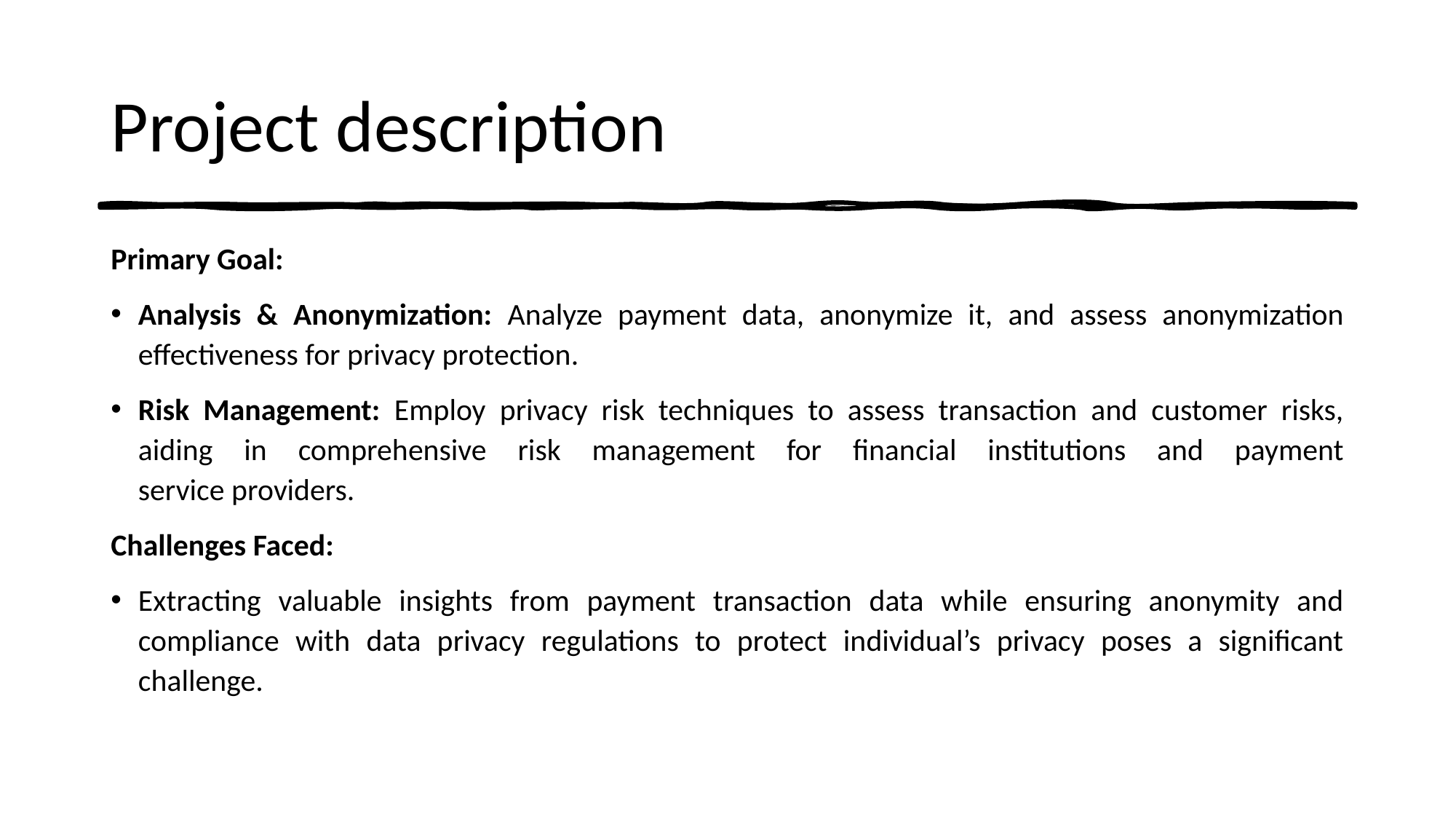

# Project description
Primary Goal:
Analysis & Anonymization: Analyze payment data, anonymize it, and assess anonymization effectiveness for privacy protection.
Risk Management: Employ privacy risk techniques to assess transaction and customer risks, aiding in comprehensive risk management for financial institutions and payment service providers.
Challenges Faced:
Extracting valuable insights from payment transaction data while ensuring anonymity and compliance with data privacy regulations to protect individual’s privacy poses a significant challenge.